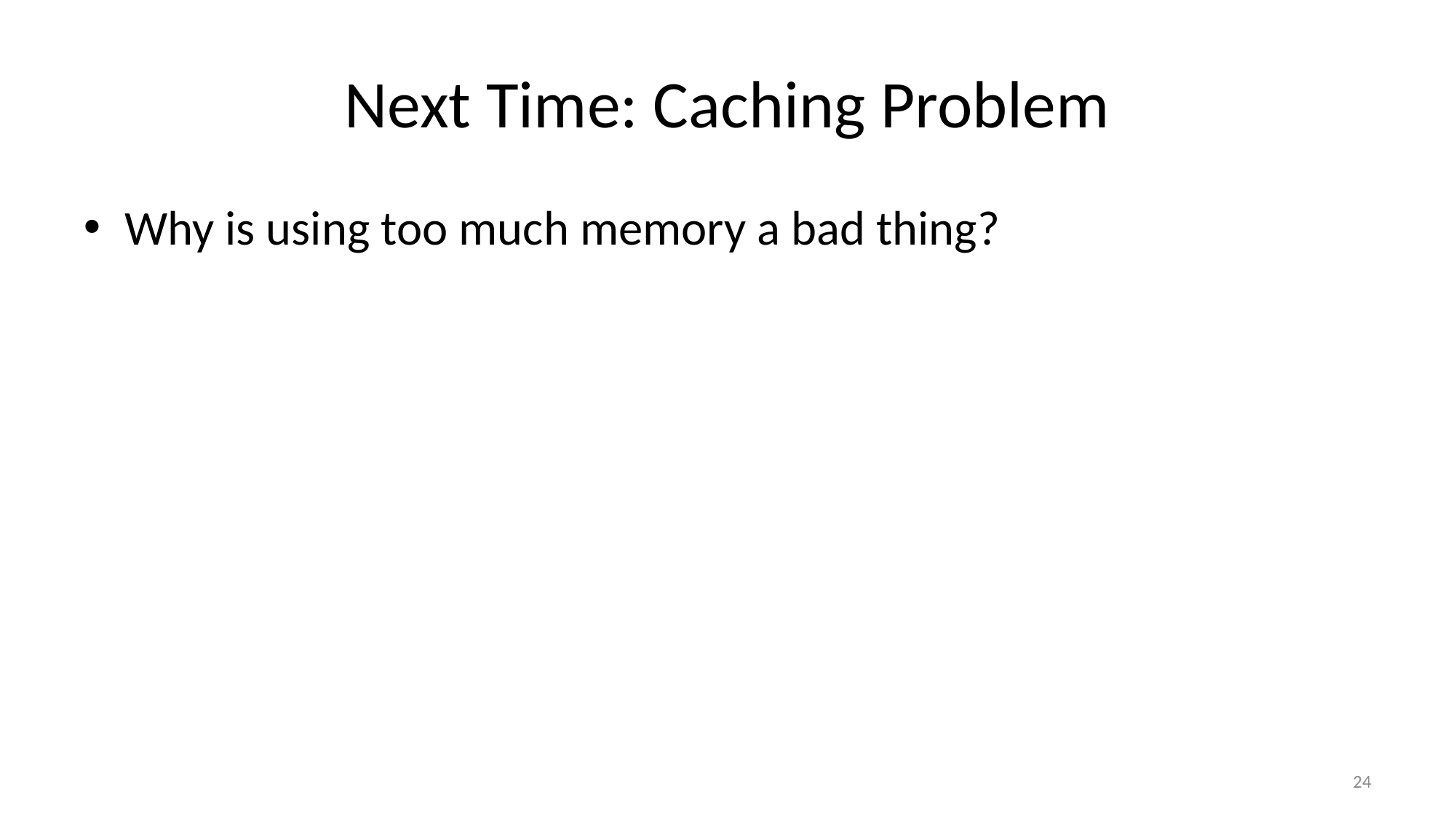

# Next Time: Caching Problem
Why is using too much memory a bad thing?
24